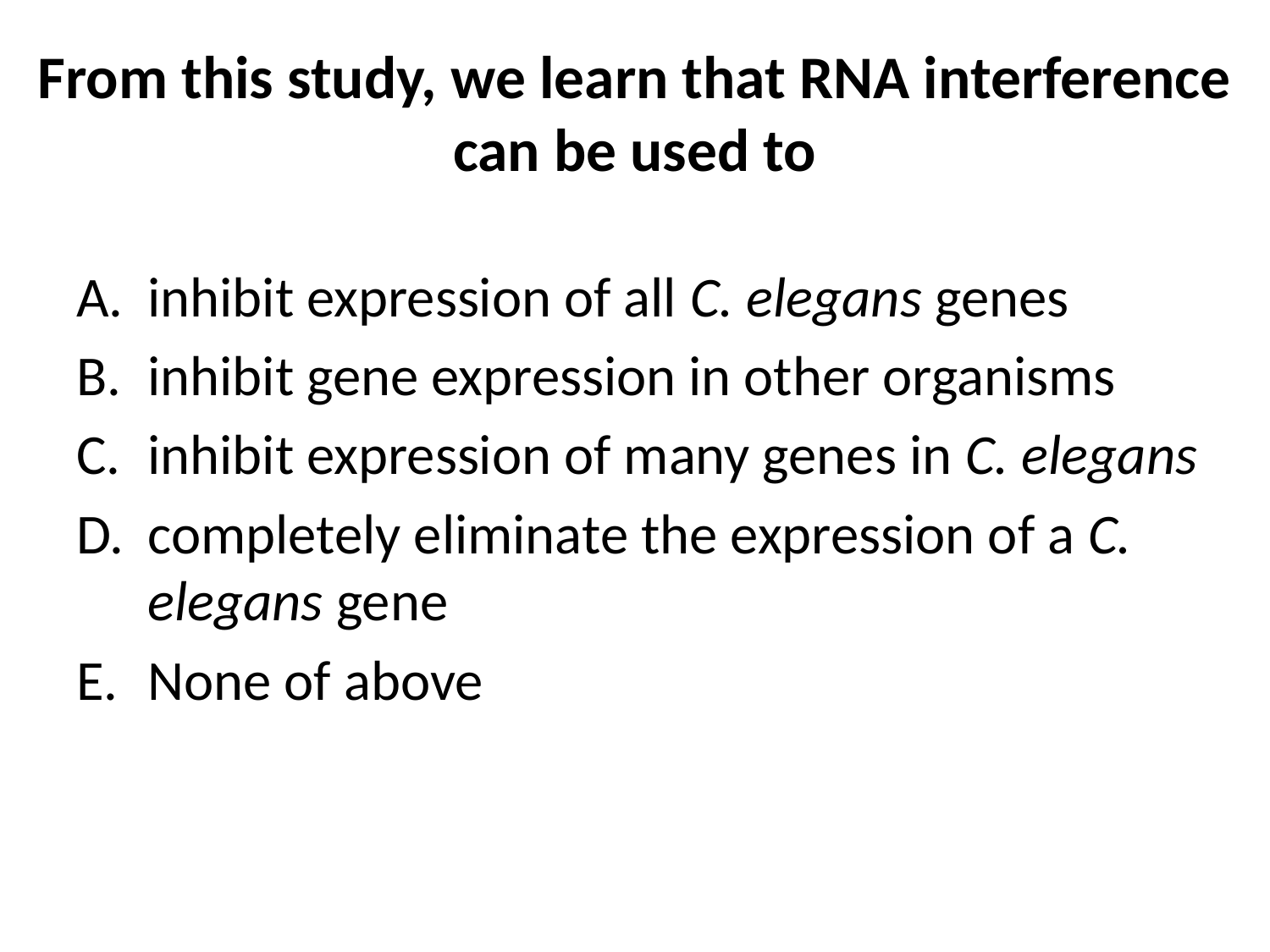

# From this study, we learn that RNA interference can be used to
inhibit expression of all C. elegans genes
inhibit gene expression in other organisms
inhibit expression of many genes in C. elegans
completely eliminate the expression of a C. elegans gene
None of above